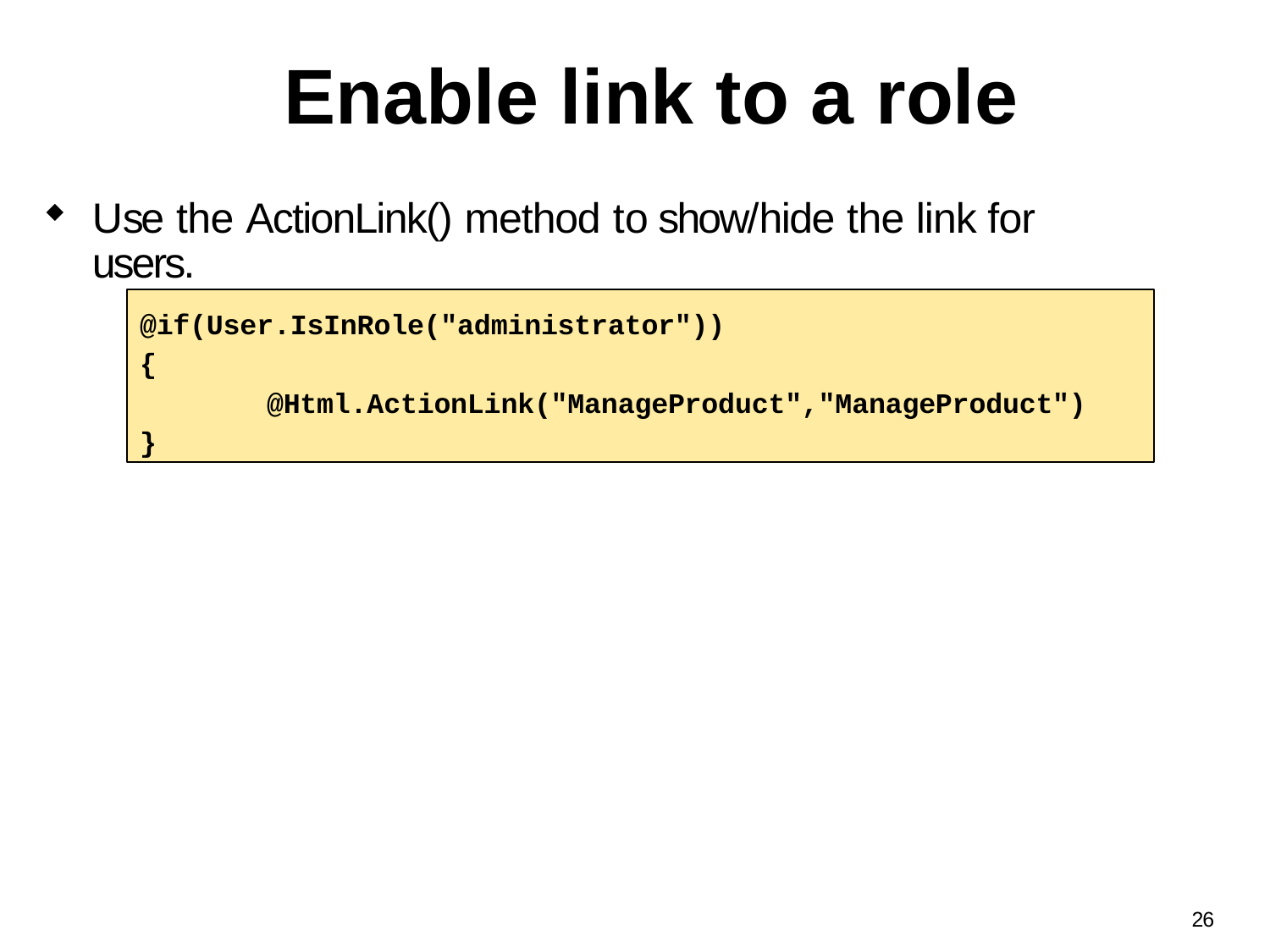

# Enable link to a role
Use the ActionLink() method to show/hide the link for users.
@if(User.IsInRole("administrator"))
{
	@Html.ActionLink("ManageProduct","ManageProduct")
}
26